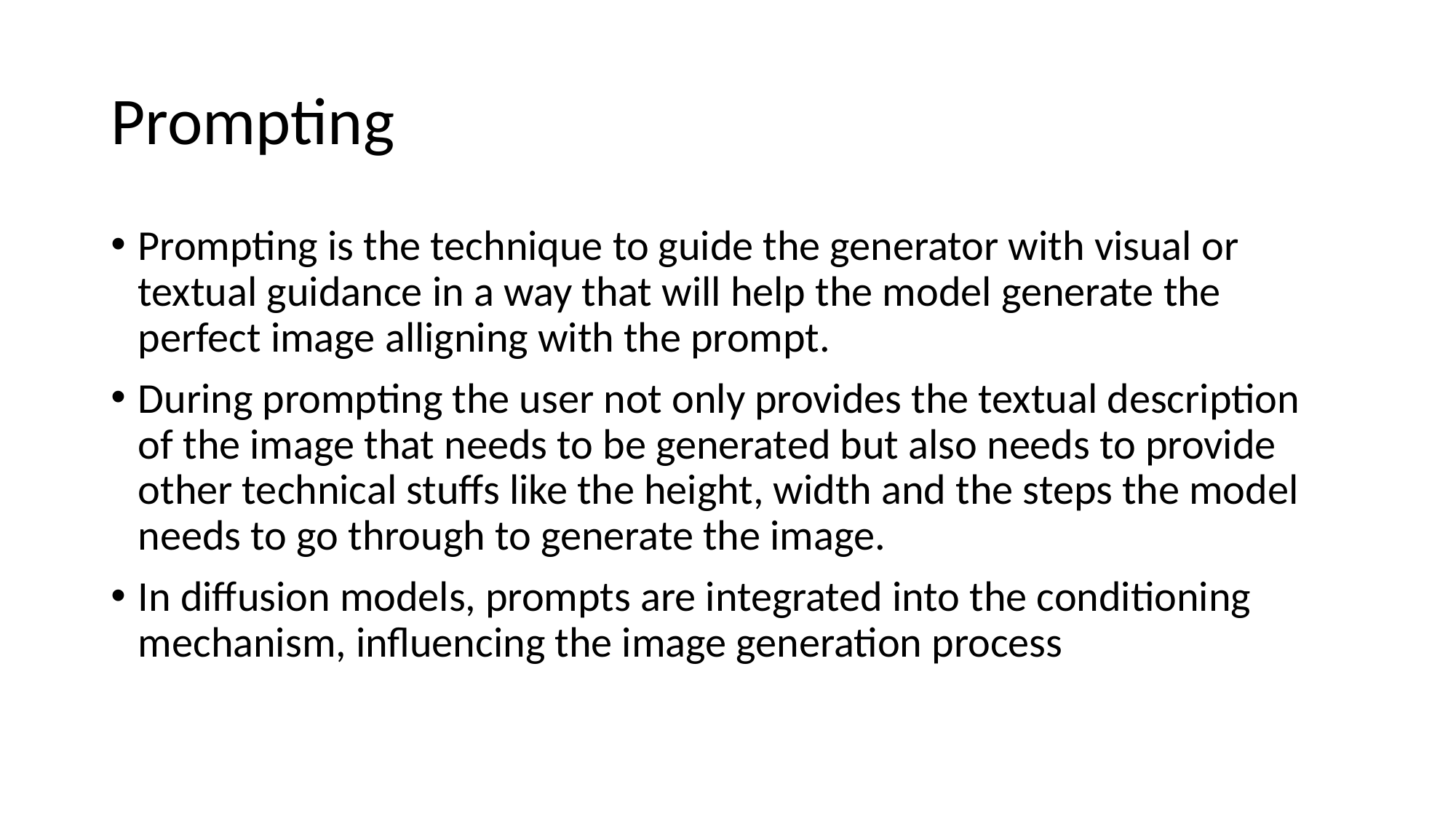

# Prompting
Prompting is the technique to guide the generator with visual or textual guidance in a way that will help the model generate the perfect image alligning with the prompt.
During prompting the user not only provides the textual description of the image that needs to be generated but also needs to provide other technical stuffs like the height, width and the steps the model needs to go through to generate the image.
In diffusion models, prompts are integrated into the conditioning mechanism, influencing the image generation process